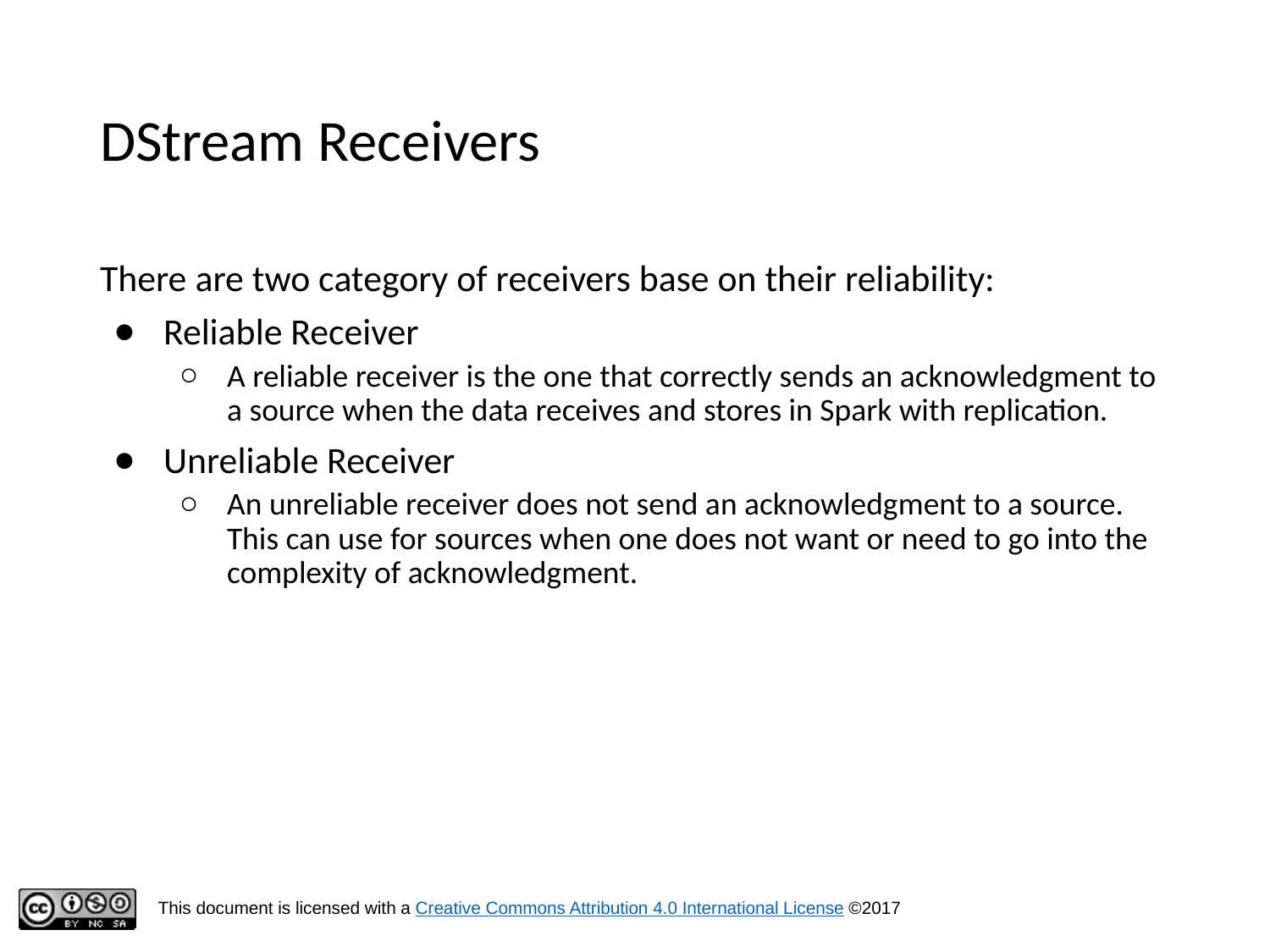

# DStream Receivers
There are two category of receivers base on their reliability:
Reliable Receiver
A reliable receiver is the one that correctly sends an acknowledgment to a source when the data receives and stores in Spark with replication.
Unreliable Receiver
An unreliable receiver does not send an acknowledgment to a source. This can use for sources when one does not want or need to go into the complexity of acknowledgment.